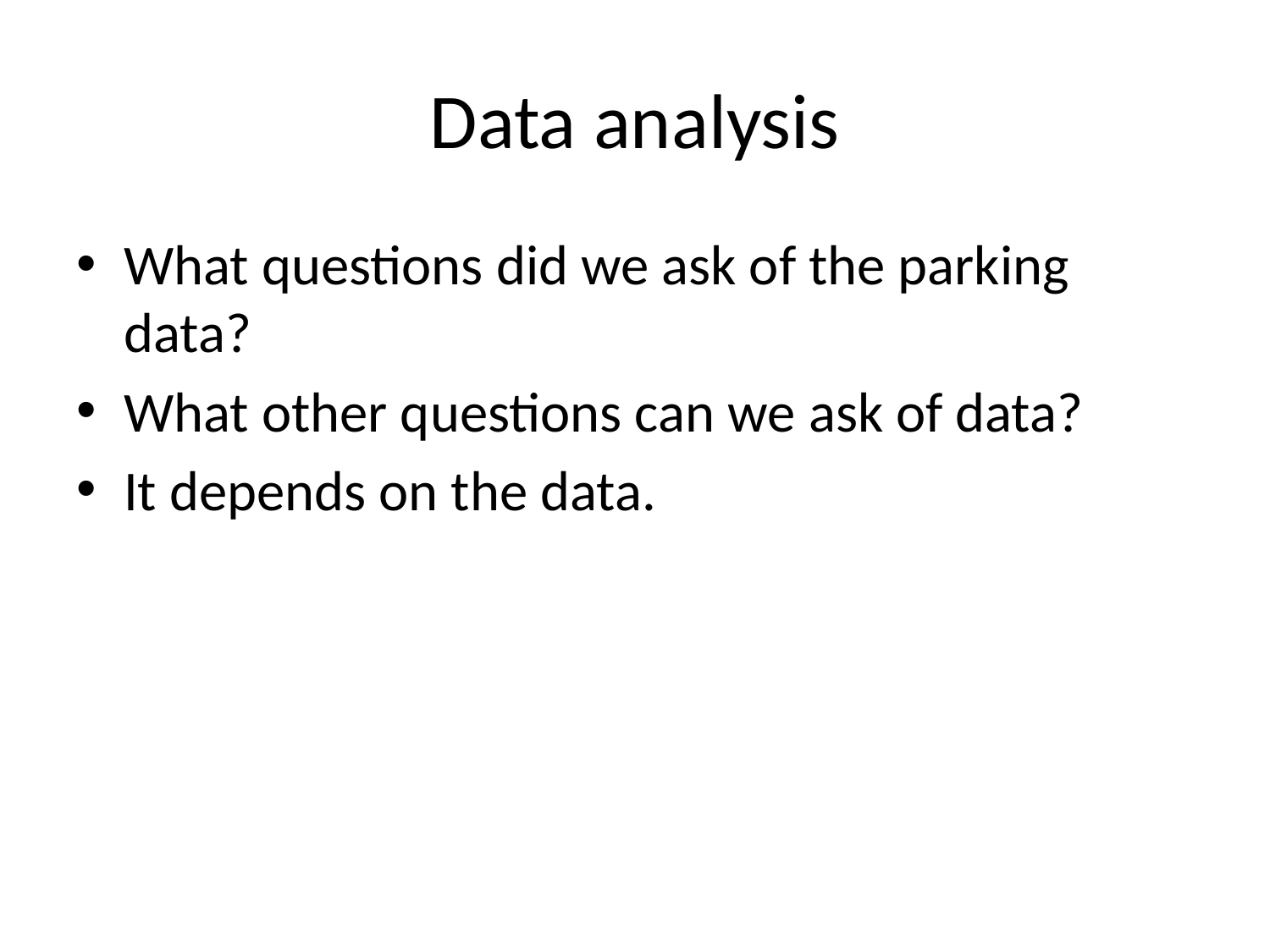

# Data analysis
What questions did we ask of the parking data?
What other questions can we ask of data?
It depends on the data.